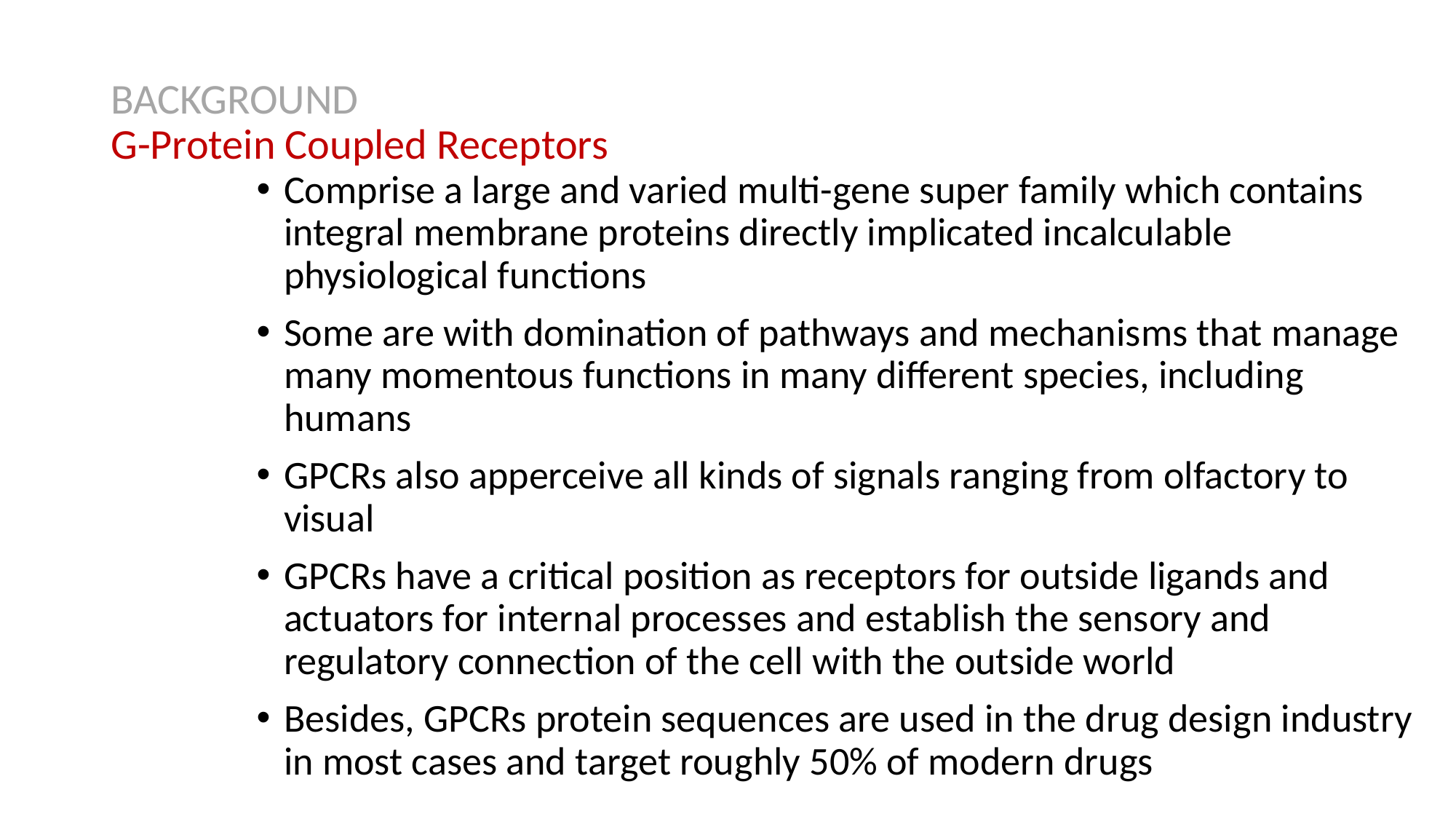

# BACKGROUND G-Protein Coupled Receptors
Comprise a large and varied multi-gene super family which contains integral membrane proteins directly implicated incalculable physiological functions
Some are with domination of pathways and mechanisms that manage many momentous functions in many different species, including humans
GPCRs also apperceive all kinds of signals ranging from olfactory to visual
GPCRs have a critical position as receptors for outside ligands and actuators for internal processes and establish the sensory and regulatory connection of the cell with the outside world
Besides, GPCRs protein sequences are used in the drug design industry in most cases and target roughly 50% of modern drugs